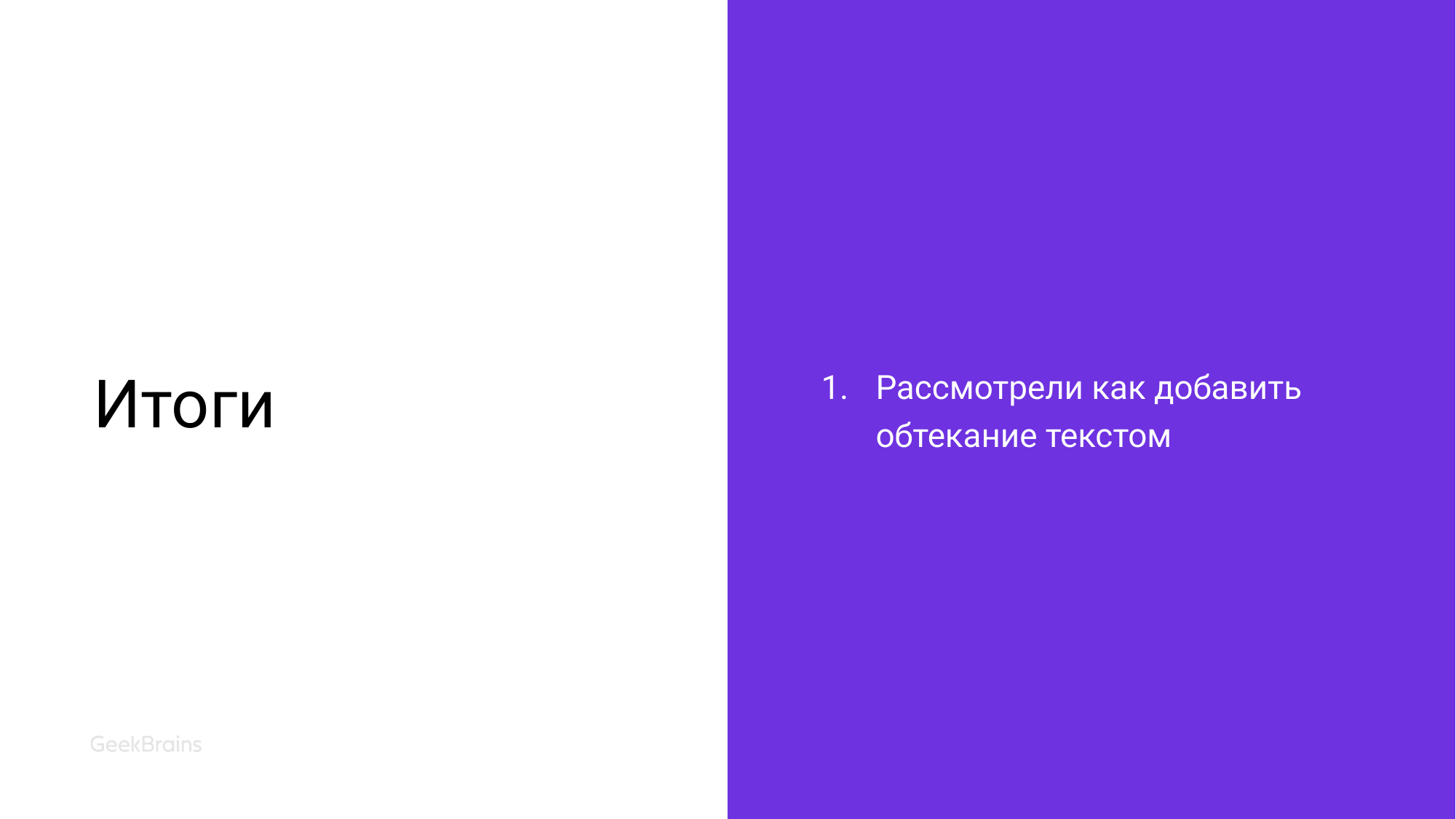

# Итоги
Рассмотрели как добавить обтекание текстом